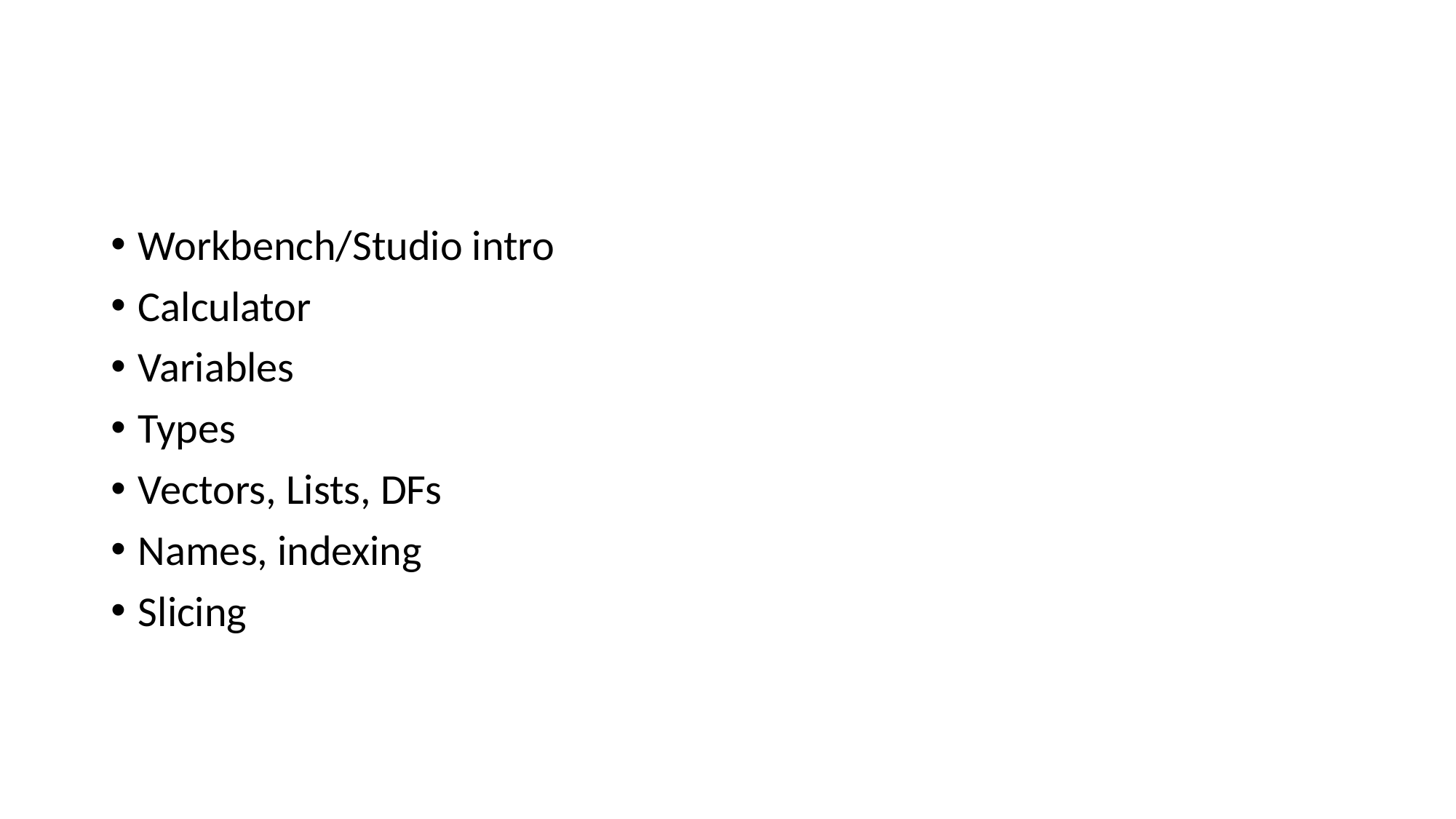

#
Workbench/Studio intro
Calculator
Variables
Types
Vectors, Lists, DFs
Names, indexing
Slicing